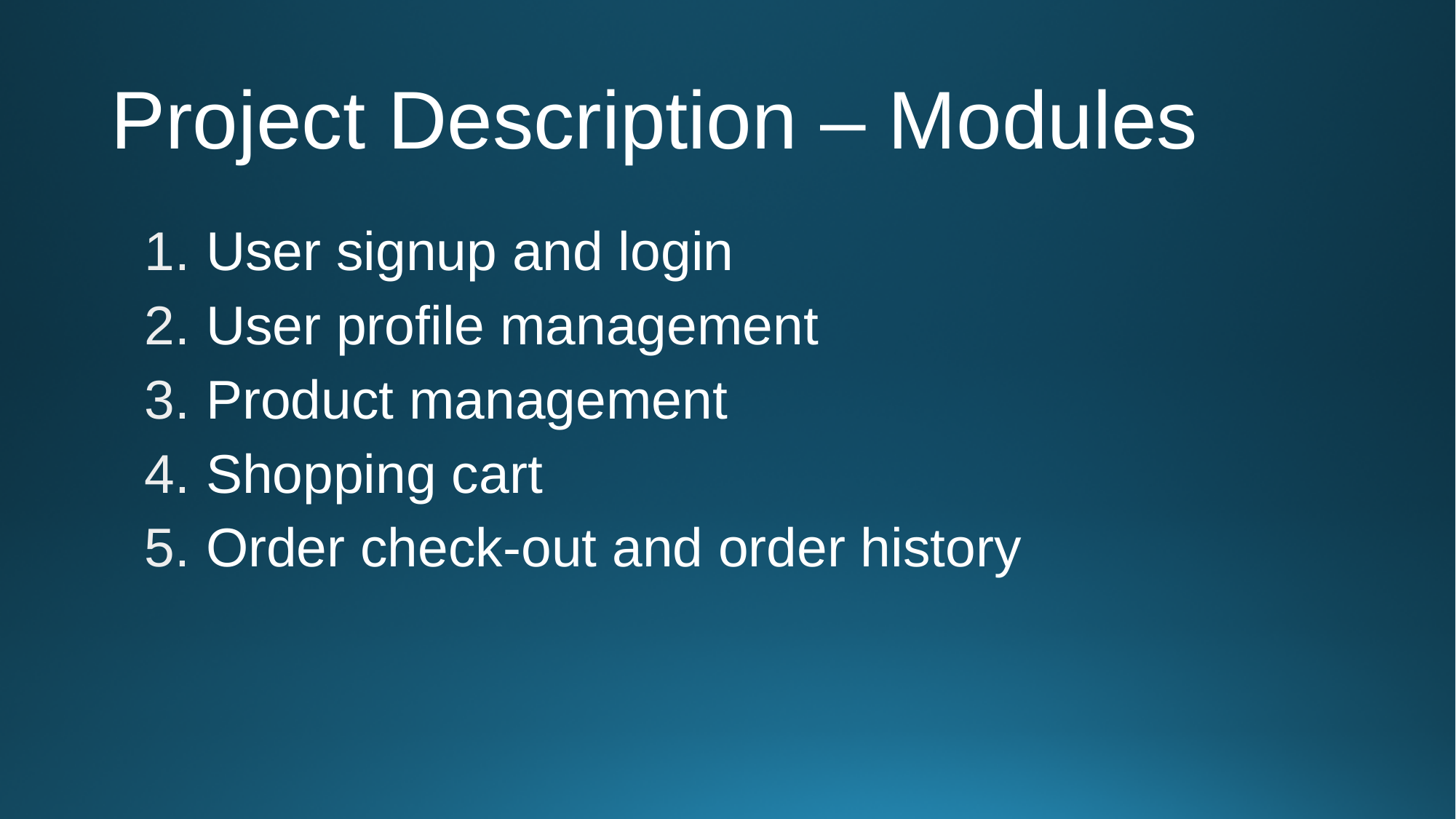

# Project Description – Modules
User signup and login
User profile management
Product management
Shopping cart
Order check-out and order history